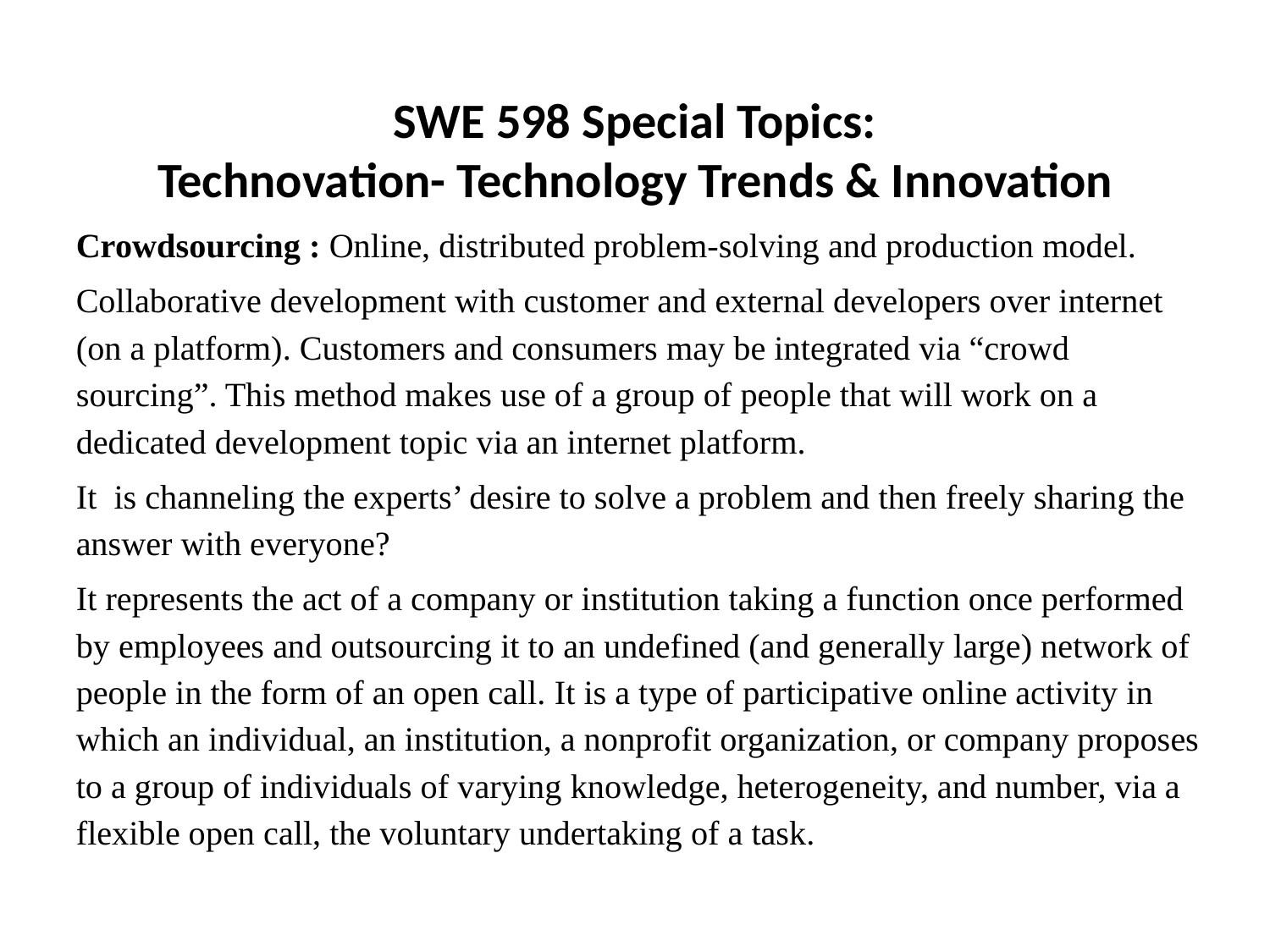

SWE 598 Special Topics:
Technovation- Technology Trends & Innovation
Crowdsourcing : Online, distributed problem-solving and production model.
Collaborative development with customer and external developers over internet (on a platform). Customers and consumers may be integrated via “crowd sourcing”. This method makes use of a group of people that will work on a dedicated development topic via an internet platform.
It  is channeling the experts’ desire to solve a problem and then freely sharing the answer with everyone?
It represents the act of a company or institution taking a function once performed by employees and outsourcing it to an undefined (and generally large) network of people in the form of an open call. It is a type of participative online activity in which an individual, an institution, a nonprofit organization, or company proposes to a group of individuals of varying knowledge, heterogeneity, and number, via a flexible open call, the voluntary undertaking of a task.